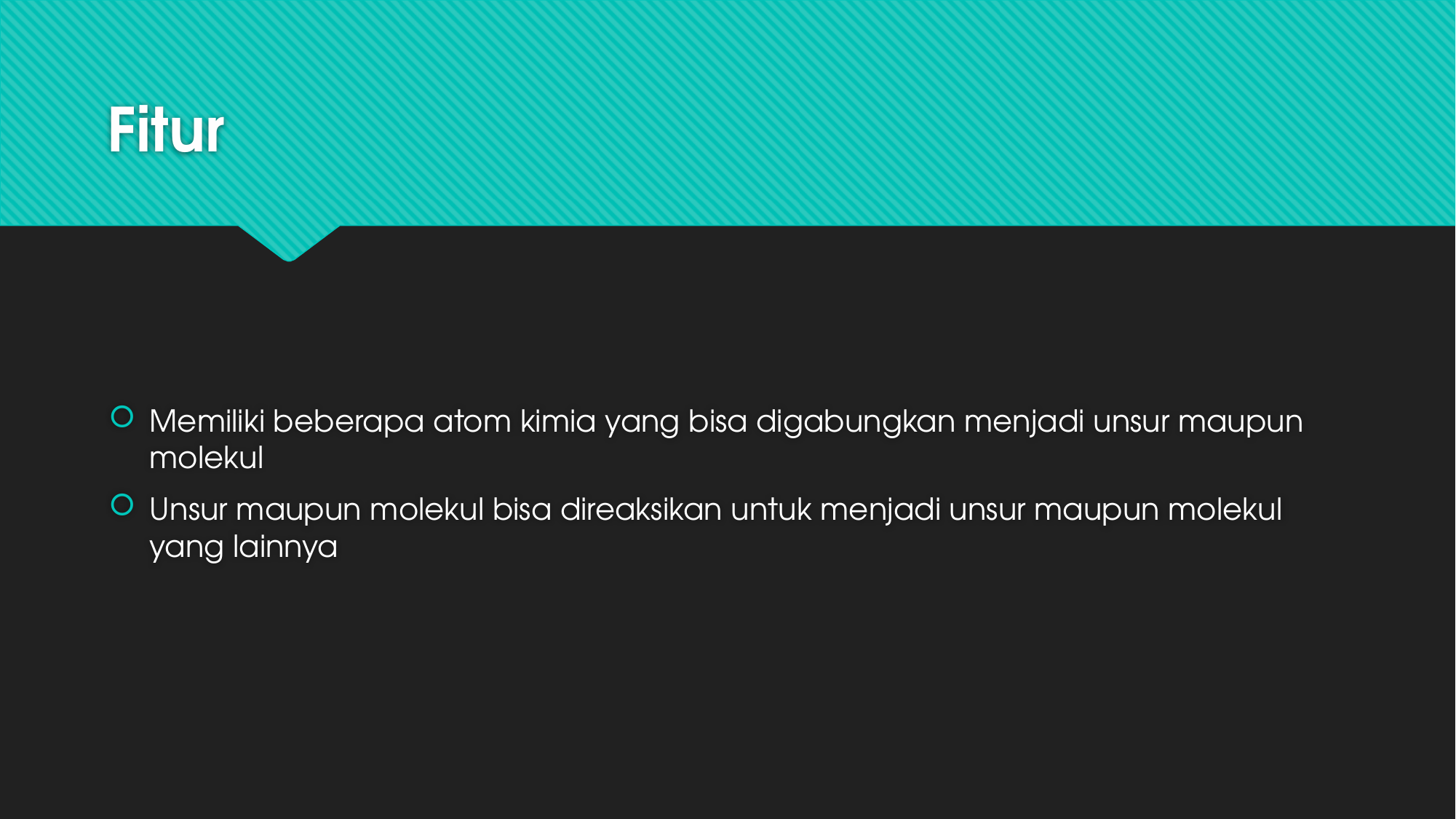

# Fitur
Memiliki beberapa atom kimia yang bisa digabungkan menjadi unsur maupun molekul
Unsur maupun molekul bisa direaksikan untuk menjadi unsur maupun molekul yang lainnya